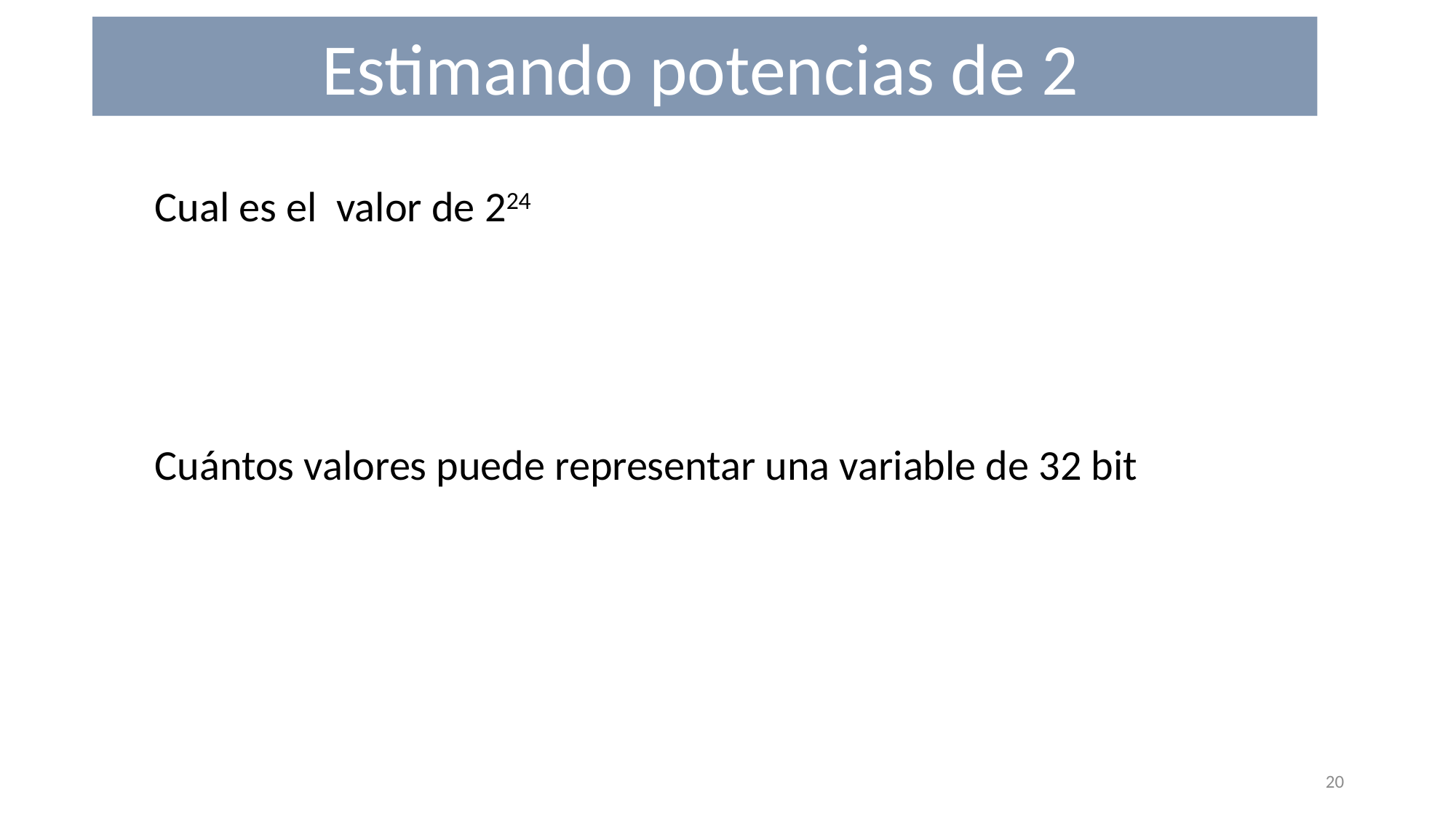

Estimando potencias de 2
Cual es el  valor de 224
Cuántos valores puede representar una variable de 32 bit
20